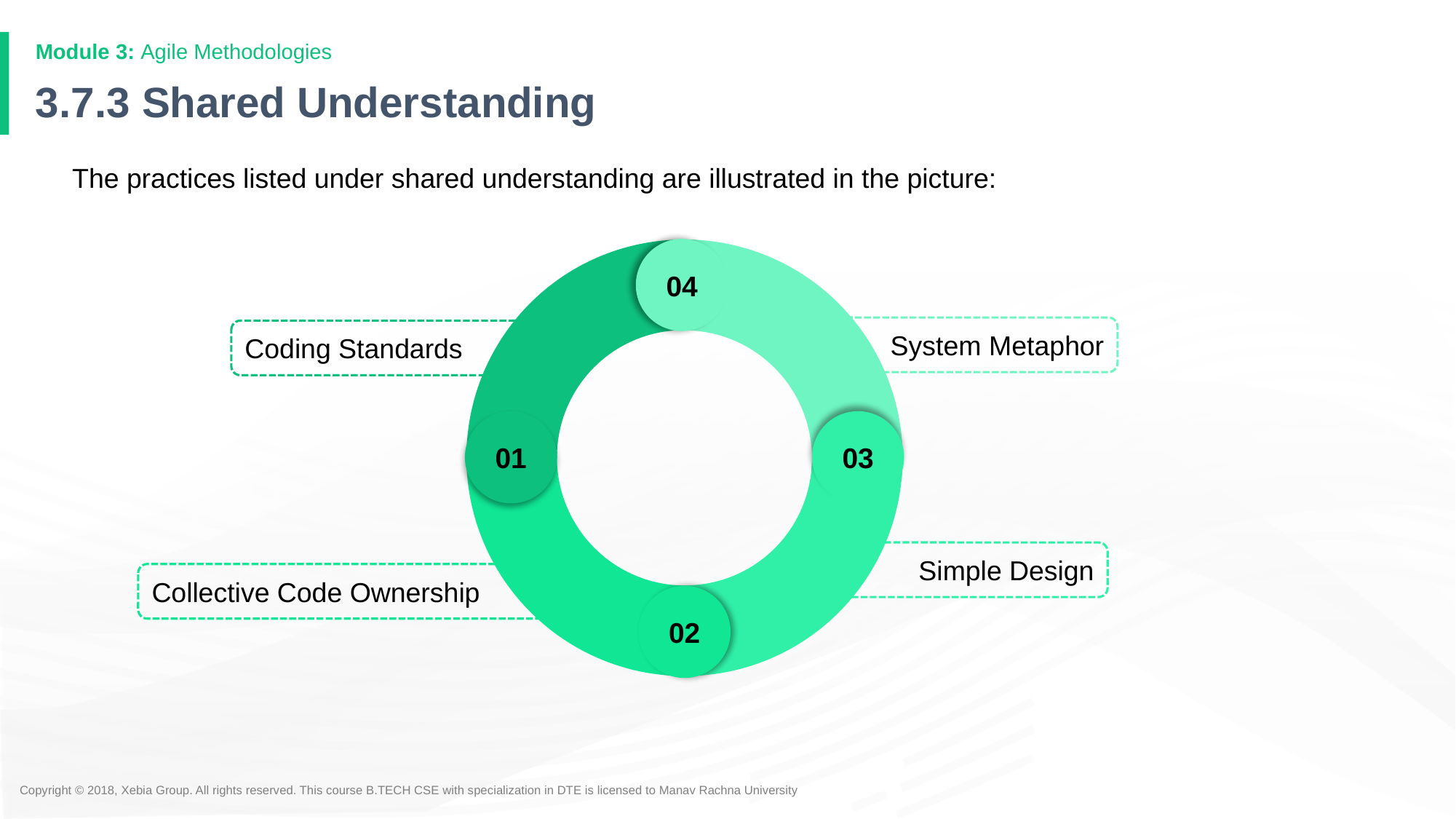

# 3.7.3 Shared Understanding
The practices listed under shared understanding are illustrated in the picture:
04

03
01
02
System Metaphor
Coding Standards
Simple Design
Collective Code Ownership